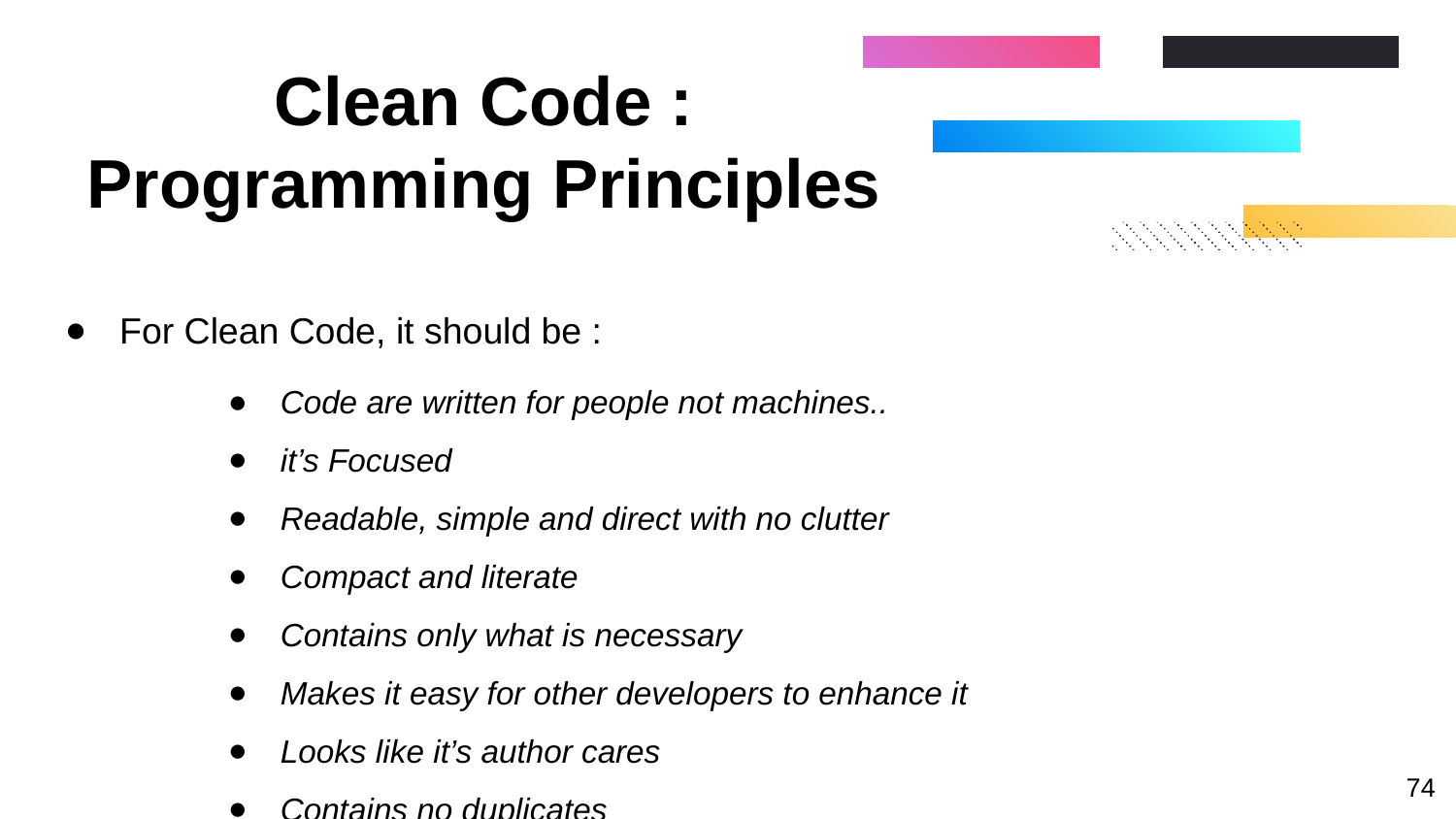

# Clean Code : Programming Principles
For Clean Code, it should be :
Code are written for people not machines..
it’s Focused
Readable, simple and direct with no clutter
Compact and literate
Contains only what is necessary
Makes it easy for other developers to enhance it
Looks like it’s author cares
Contains no duplicates

74